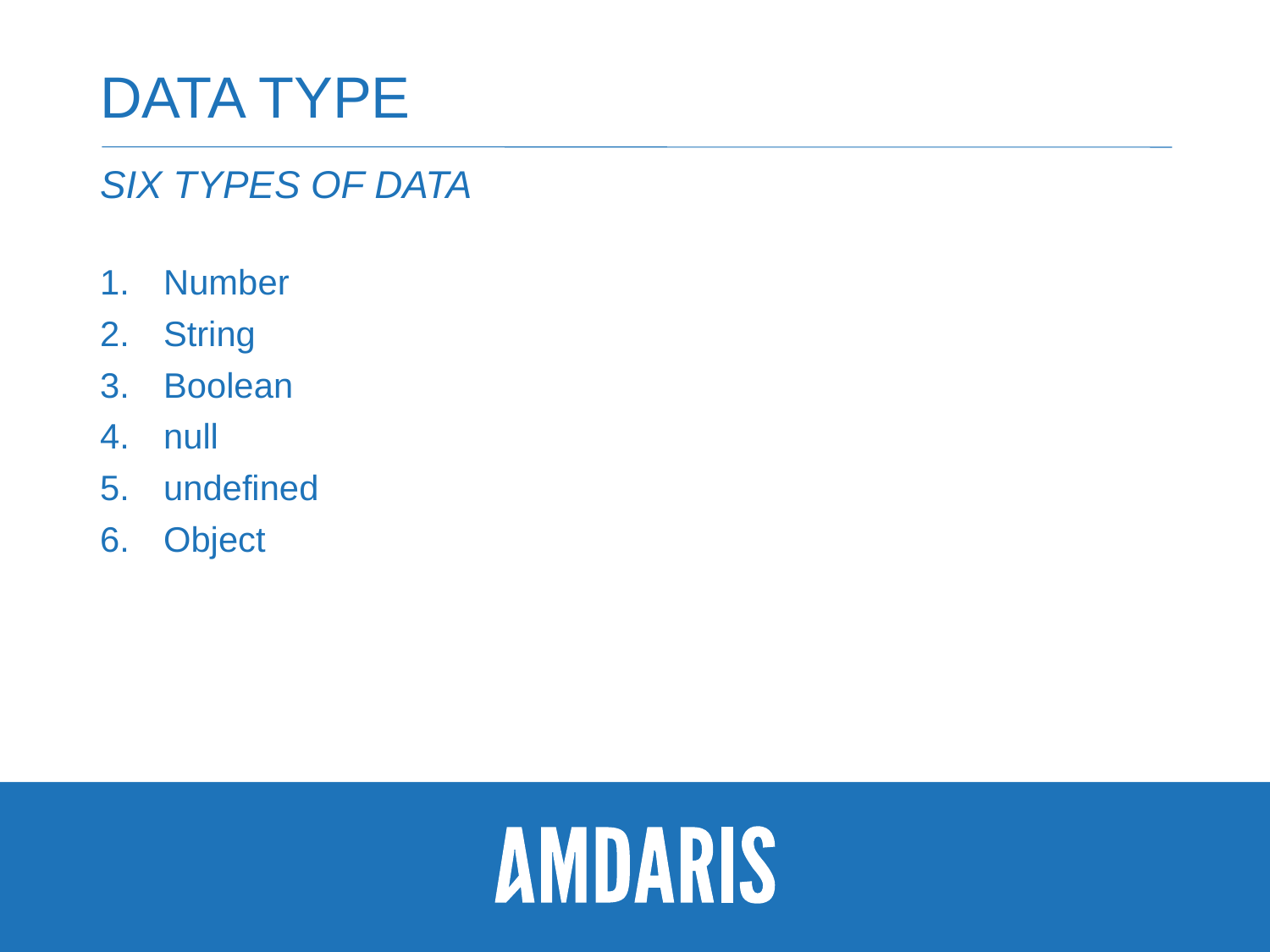

# Data type

Six types of data
Number
String
Boolean
null
undefined
Object